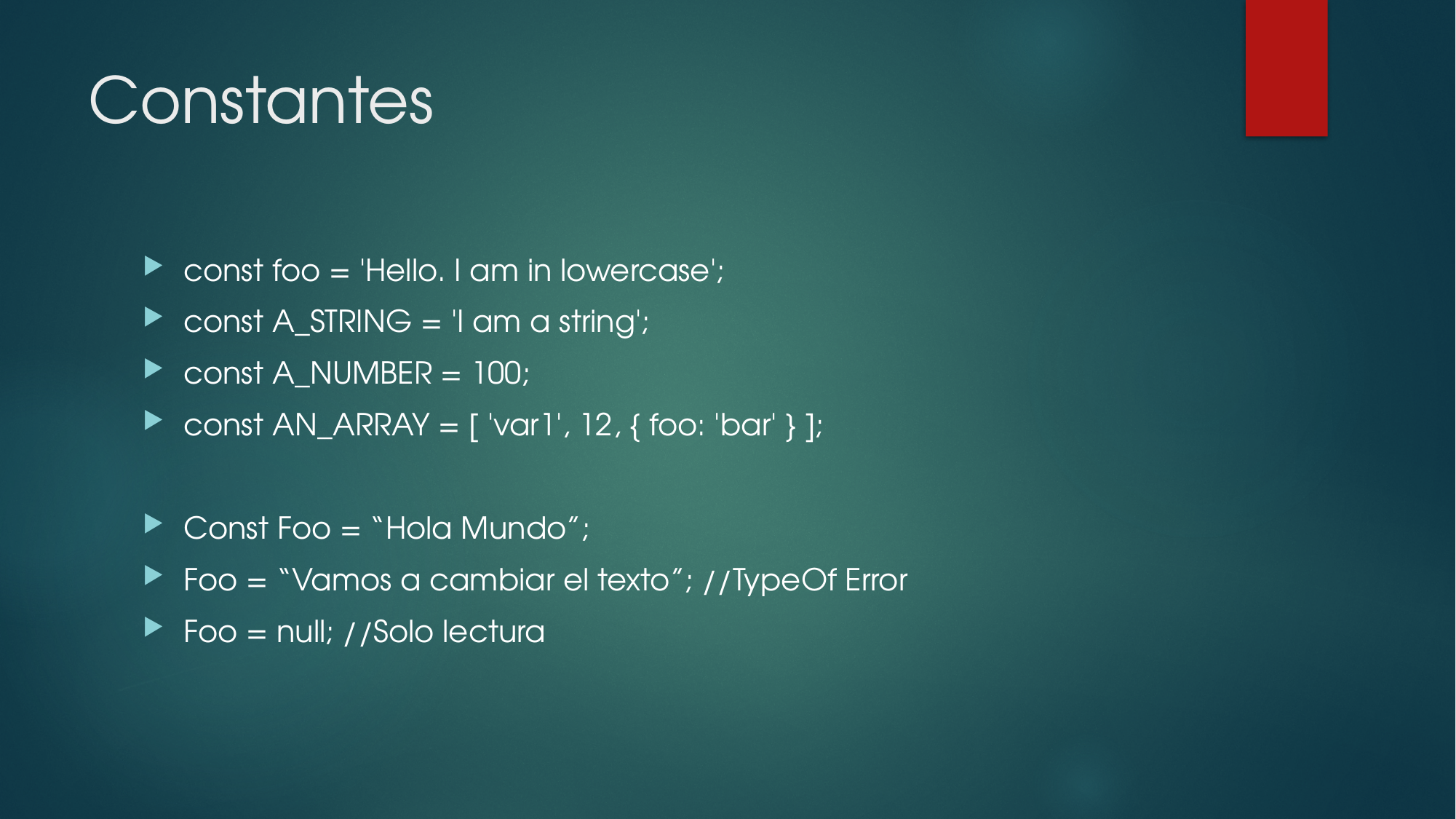

# Constantes
const foo = 'Hello. I am in lowercase';
const A_STRING = 'I am a string';
const A_NUMBER = 100;
const AN_ARRAY = [ 'var1', 12, { foo: 'bar' } ];

Const Foo = “Hola Mundo”;
Foo = “Vamos a cambiar el texto”; //TypeOf Error
Foo = null; //Solo lectura